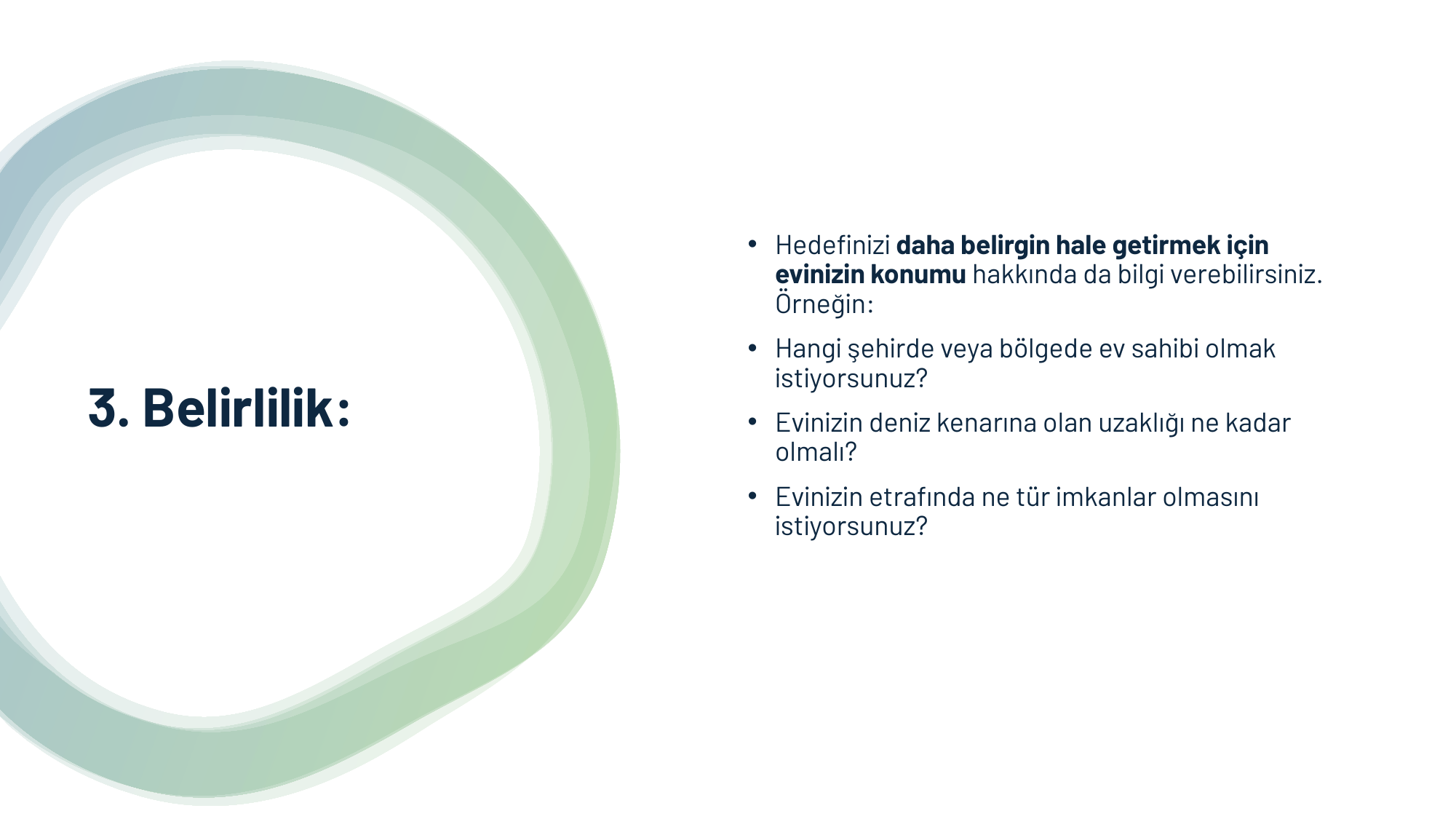

Hedefinizi daha belirgin hale getirmek için evinizin konumu hakkında da bilgi verebilirsiniz. Örneğin:
Hangi şehirde veya bölgede ev sahibi olmak istiyorsunuz?
Evinizin deniz kenarına olan uzaklığı ne kadar olmalı?
Evinizin etrafında ne tür imkanlar olmasını istiyorsunuz?

# 3. Belirlilik: